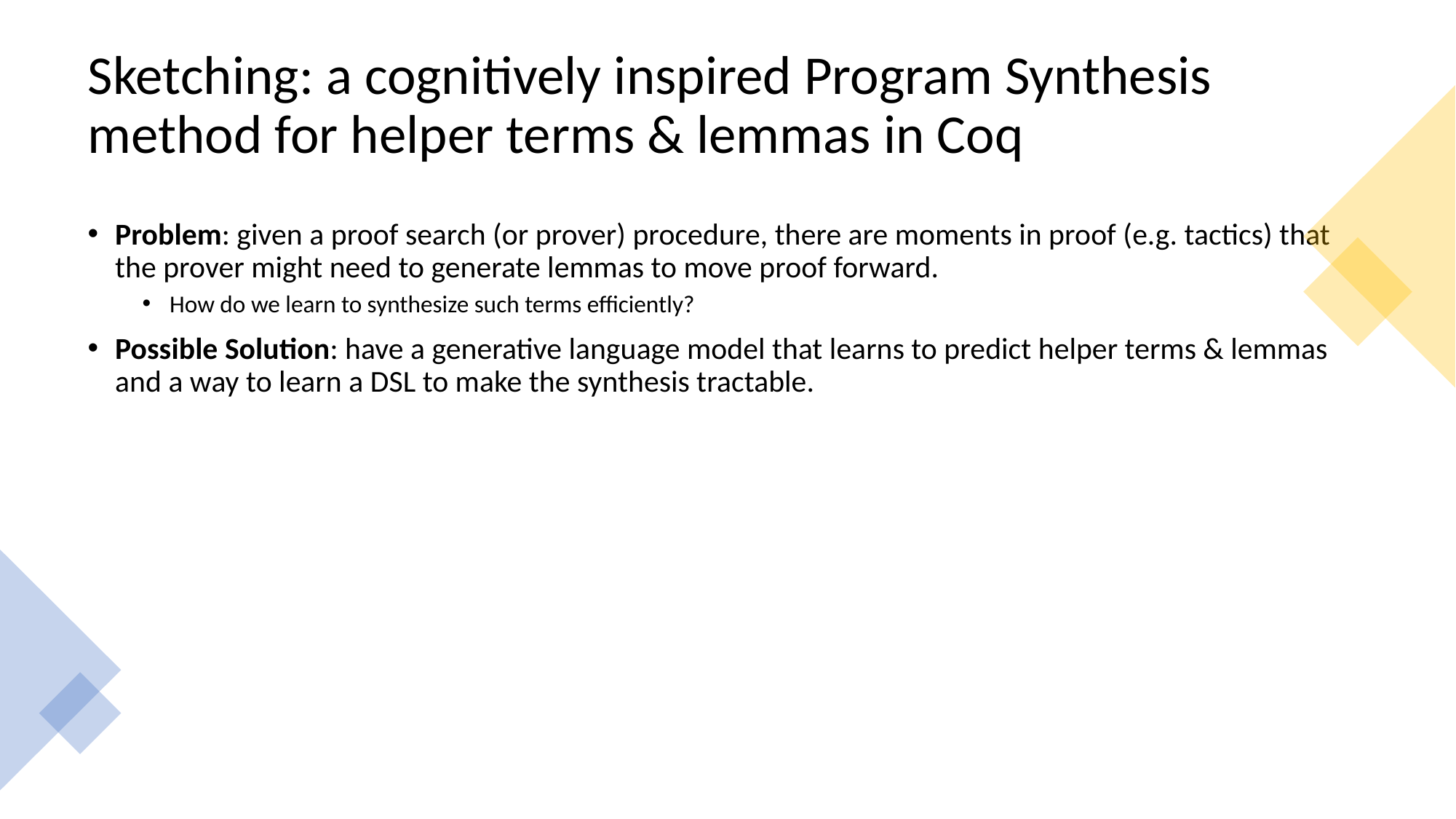

# Sketching: a cognitively inspired Program Synthesis method for helper terms & lemmas in Coq

Problem: given a proof search (or prover) procedure, there are moments in proof (e.g. tactics) that the prover might need to generate lemmas to move proof forward.
How do we learn to synthesize such terms efficiently?
Possible Solution: have a generative language model that learns to predict helper terms & lemmas and a way to learn a DSL to make the synthesis tractable.